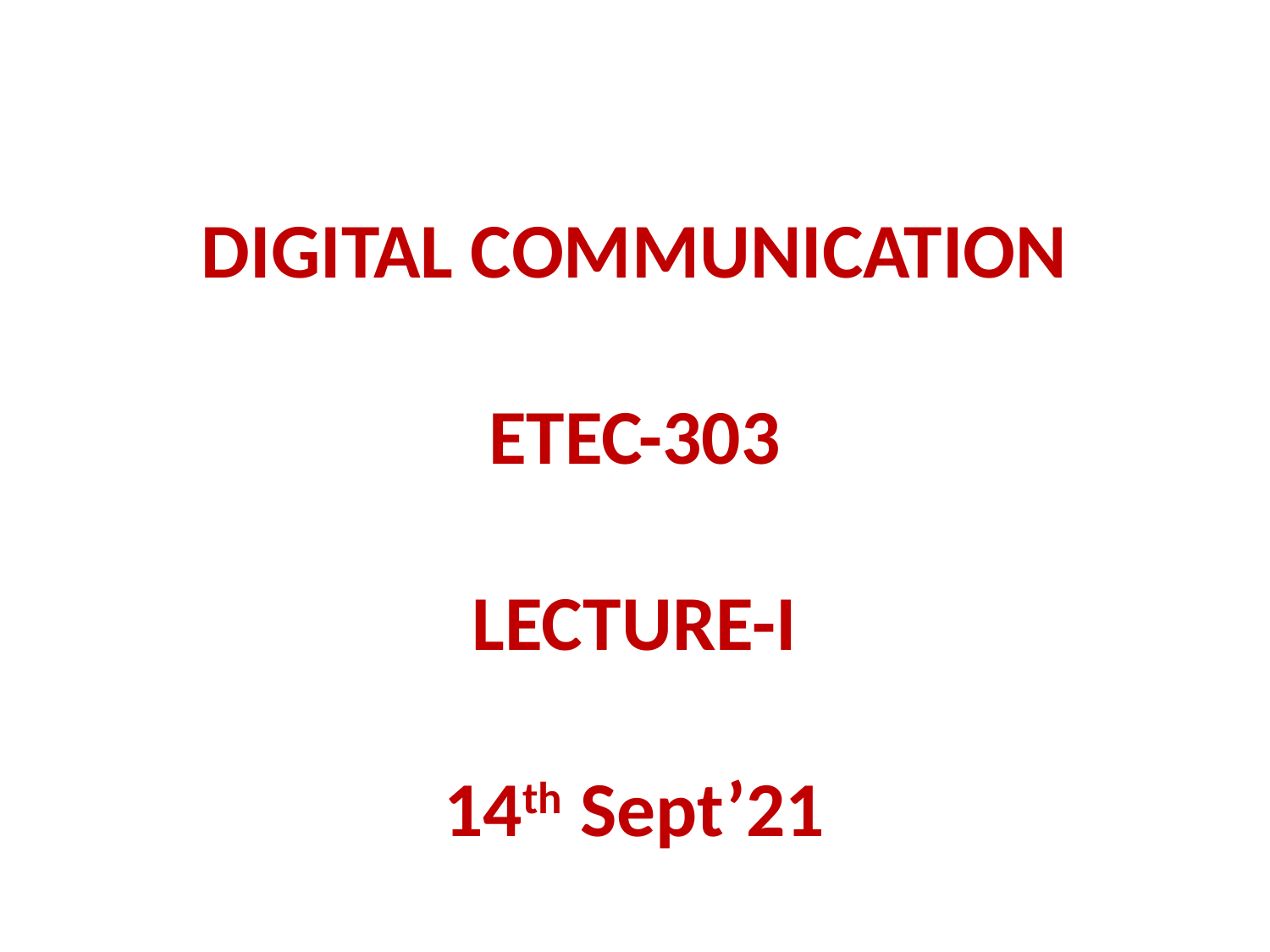

# DIGITAL COMMUNICATION ETEC-303 LECTURE-I 14th Sept’21